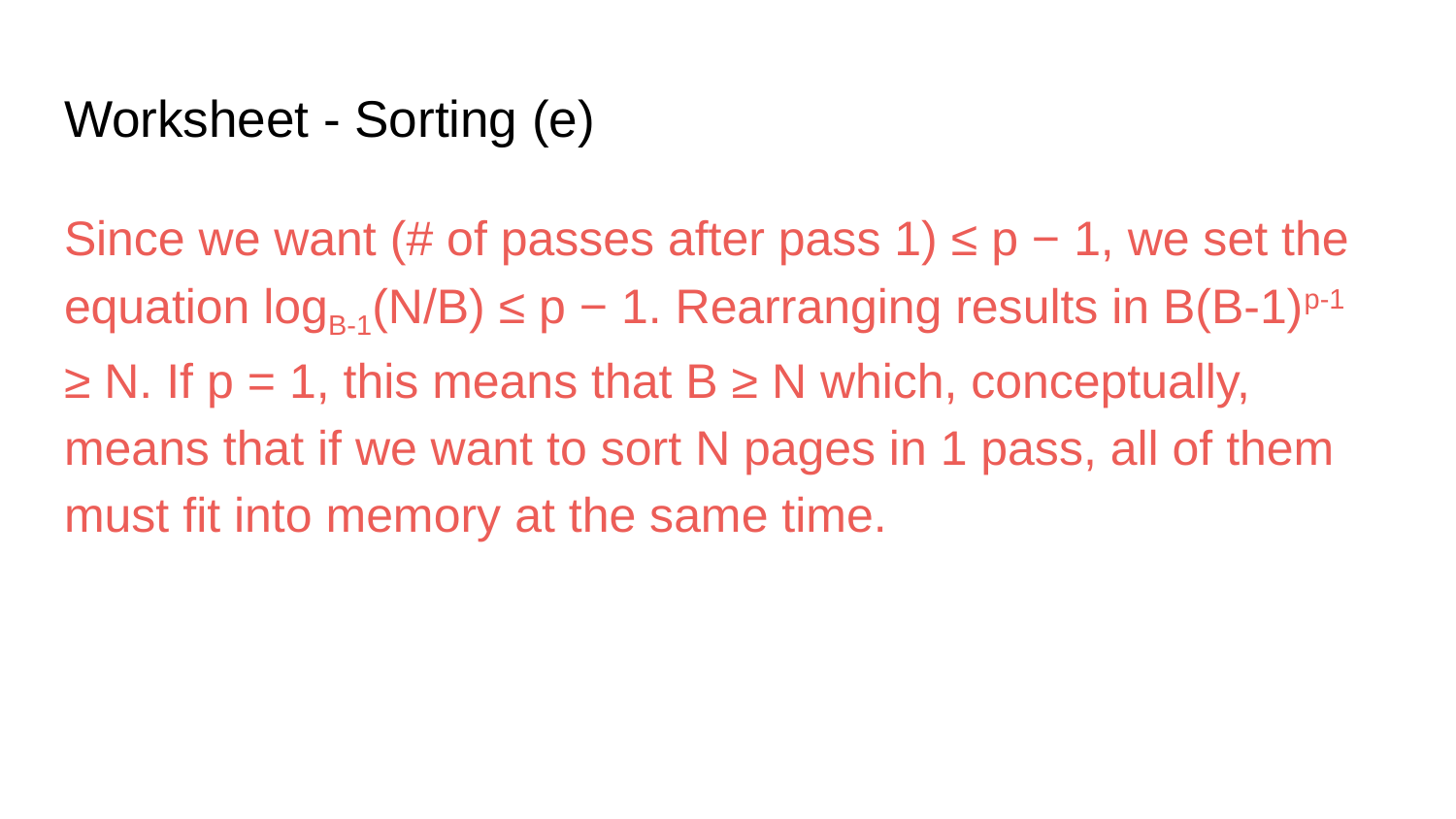

# Worksheet - Sorting (e)
Since we want (# of passes after pass 1) ≤ p − 1, we set the equation logB-1(N/B) ≤ p − 1. Rearranging results in B(B-1)p-1 ≥ N. If p = 1, this means that B ≥ N which, conceptually, means that if we want to sort N pages in 1 pass, all of them must fit into memory at the same time.